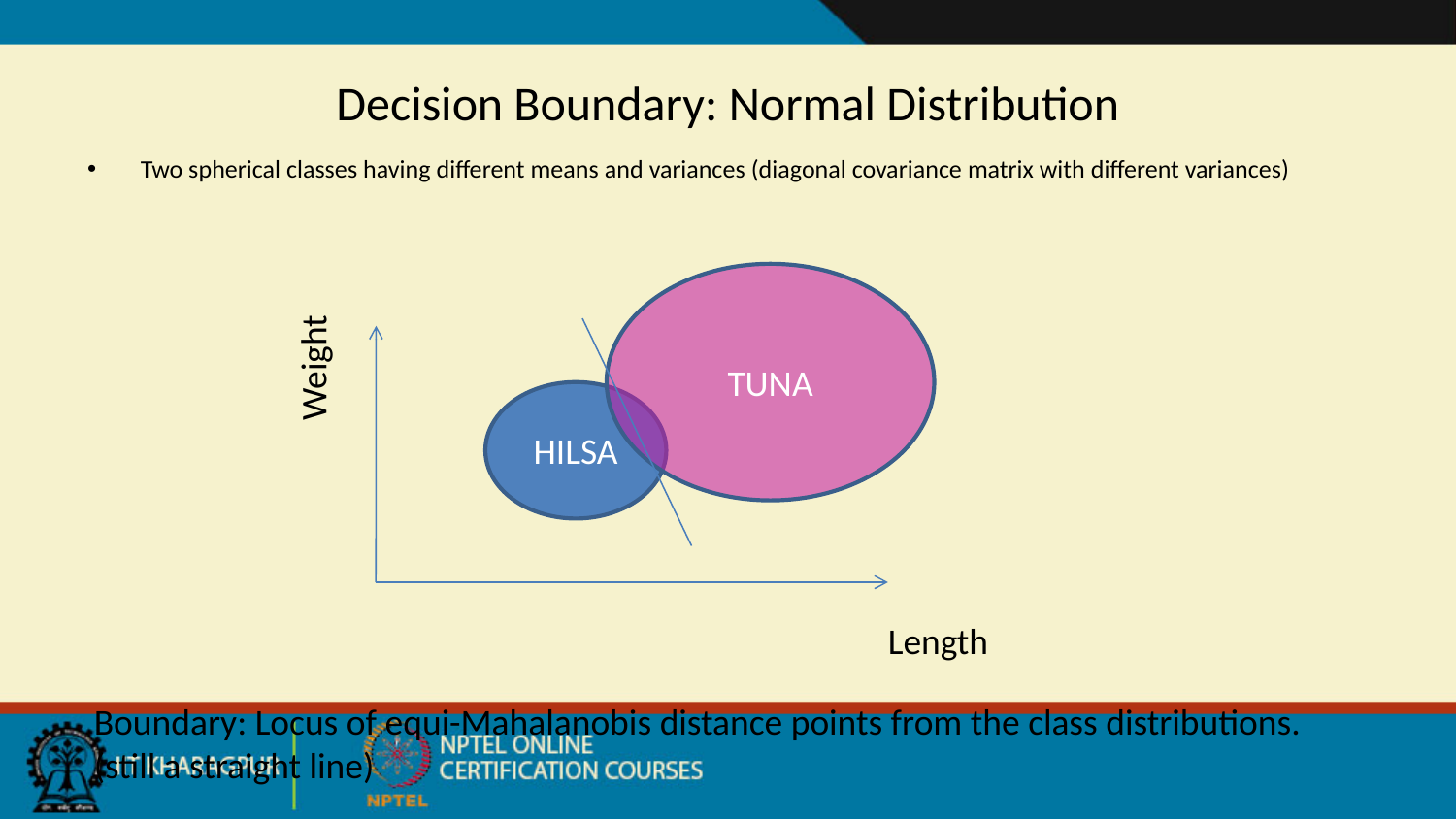

# Decision Boundary: Normal Distribution
Two spherical classes having different means and variances (diagonal covariance matrix with different variances)
TUNA
Weight
HILSA
Length
Boundary: Locus of equi-Mahalanobis distance points from the class distributions.
(still a straight line)